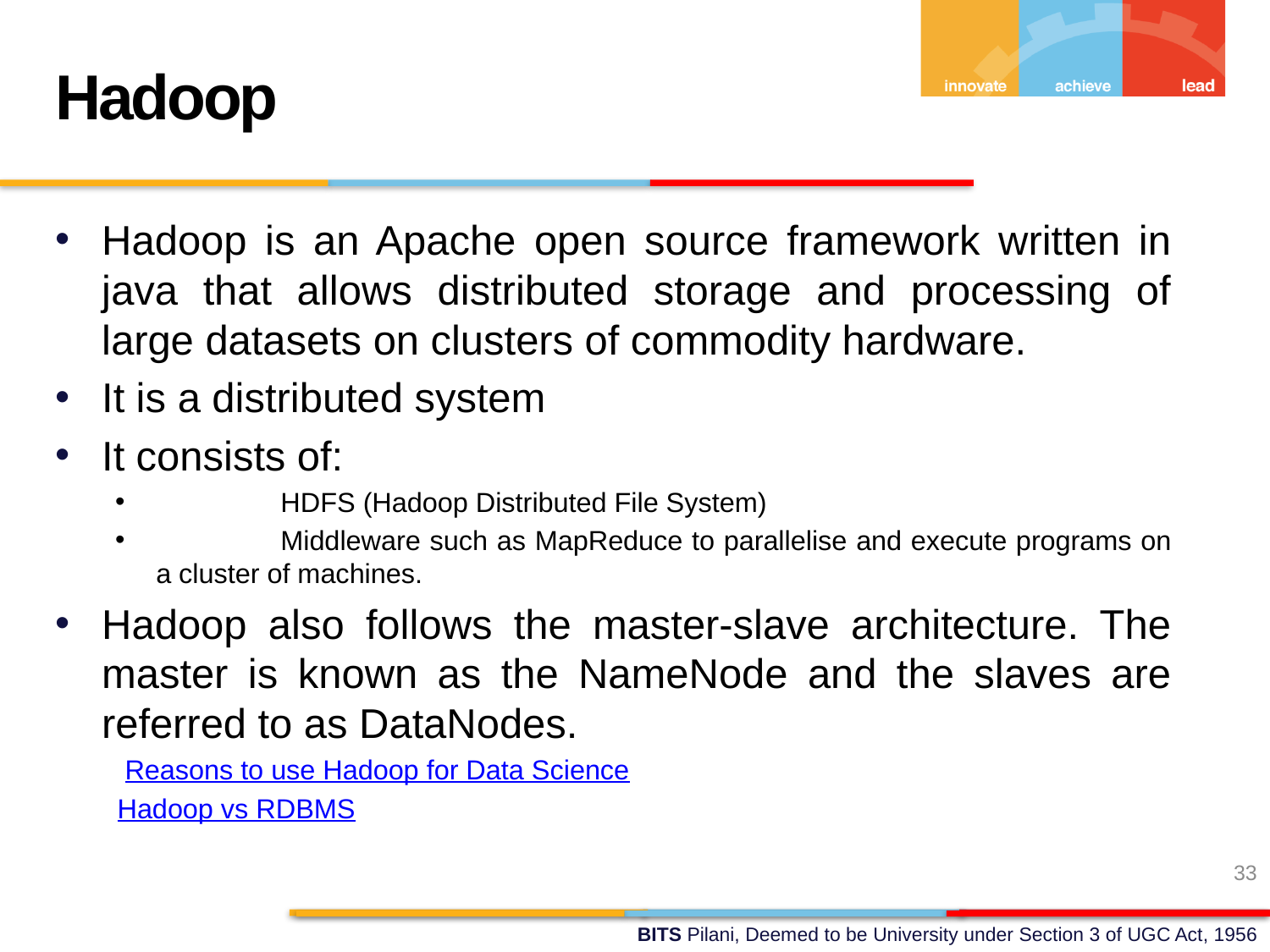

Hadoop
Hadoop is an Apache open source framework written in java that allows distributed storage and processing of large datasets on clusters of commodity hardware.
It is a distributed system
It consists of:
	HDFS (Hadoop Distributed File System)
	Middleware such as MapReduce to parallelise and execute programs on a cluster of machines.
Hadoop also follows the master-slave architecture. The master is known as the NameNode and the slaves are referred to as DataNodes.
 Reasons to use Hadoop for Data Science
Hadoop vs RDBMS
33